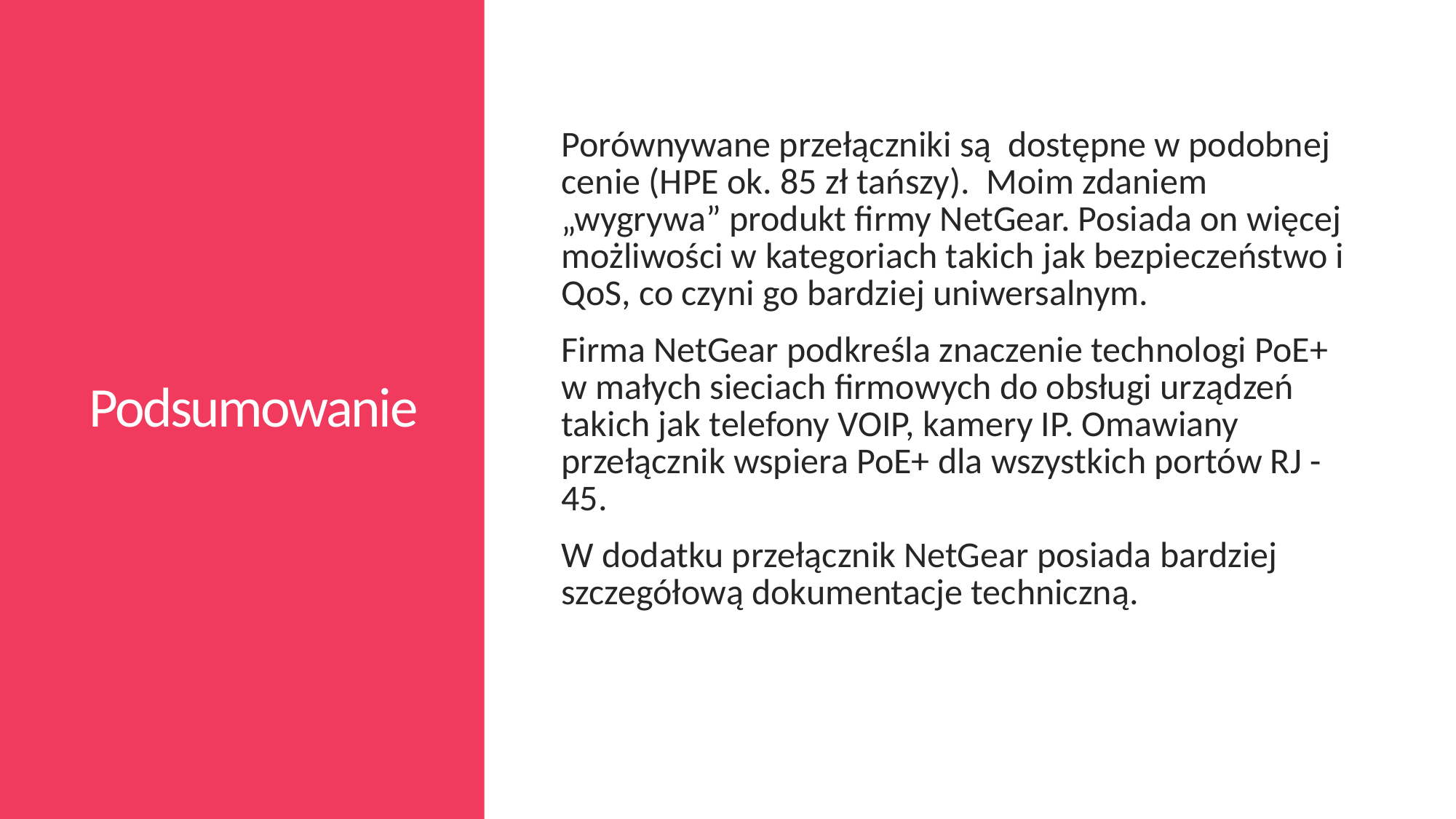

Podsumowanie
Porównywane przełączniki są  dostępne w podobnej cenie (HPE ok. 85 zł tańszy).  Moim zdaniem „wygrywa” produkt firmy NetGear. Posiada on więcej możliwości w kategoriach takich jak bezpieczeństwo i QoS, co czyni go bardziej uniwersalnym.
Firma NetGear podkreśla znaczenie technologi PoE+ w małych sieciach firmowych do obsługi urządzeń takich jak telefony VOIP, kamery IP. Omawiany przełącznik wspiera PoE+ dla wszystkich portów RJ -45.
W dodatku przełącznik NetGear posiada bardziej szczegółową dokumentacje techniczną.